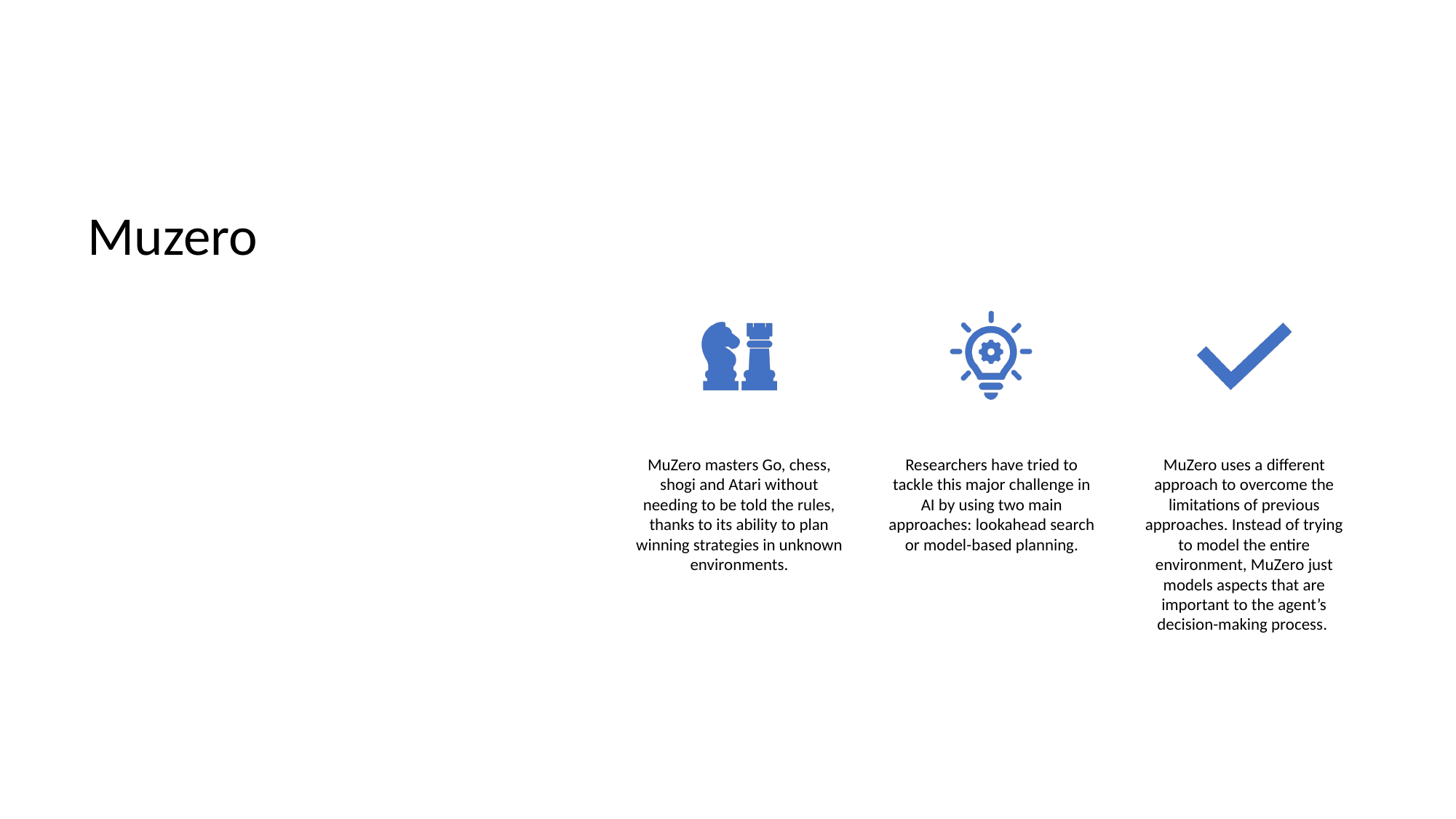

MuZero masters Go, chess, shogi and Atari without needing to be told the rules, thanks to its ability to plan winning strategies in unknown environments.
Researchers have tried to tackle this major challenge in AI by using two main approaches: lookahead search or model-based planning.
MuZero uses a different approach to overcome the limitations of previous approaches. Instead of trying to model the entire environment, MuZero just models aspects that are important to the agent’s decision-making process.
# Muzero